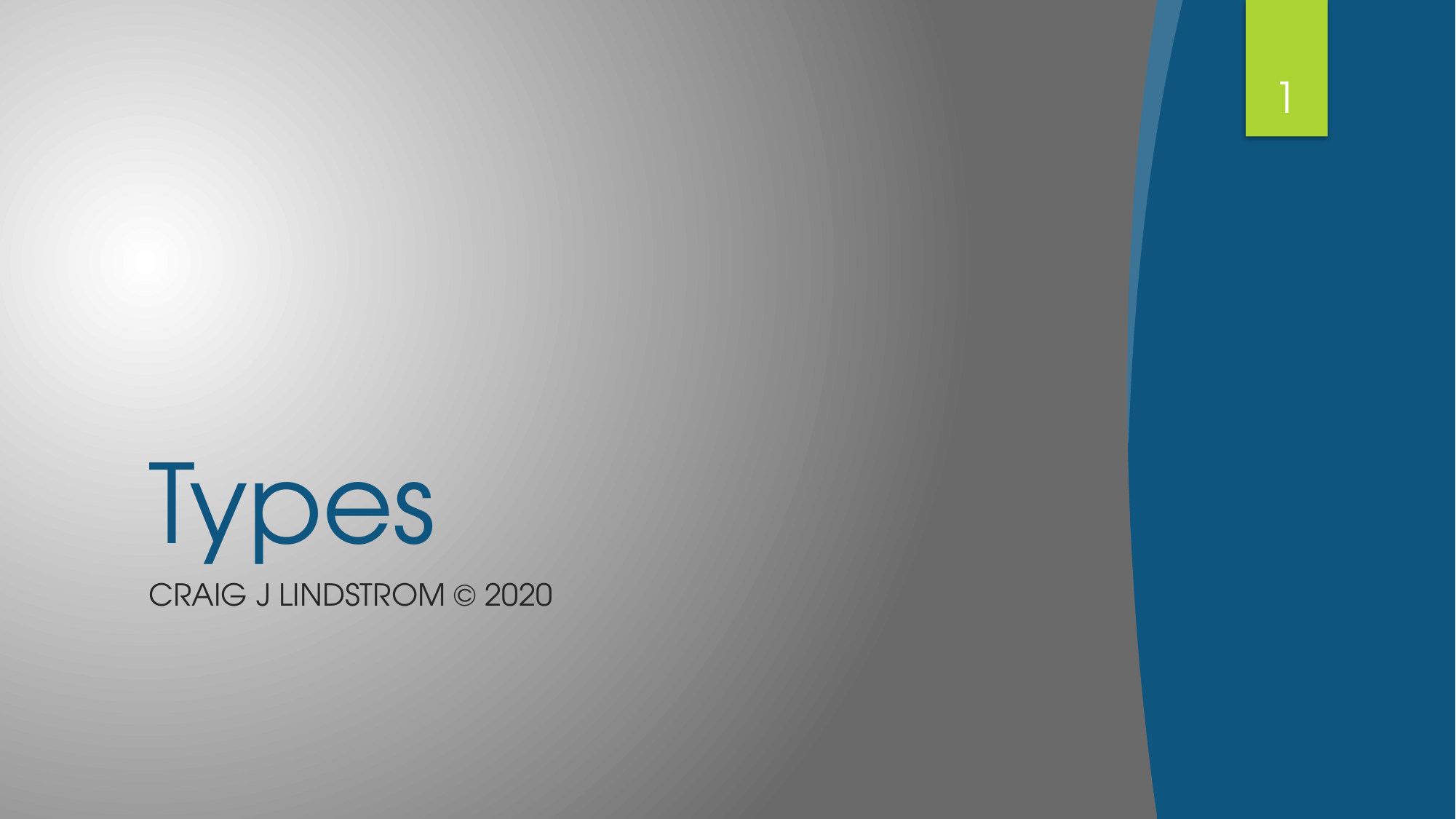

1
# Types
Craig J Lindstrom © 2020